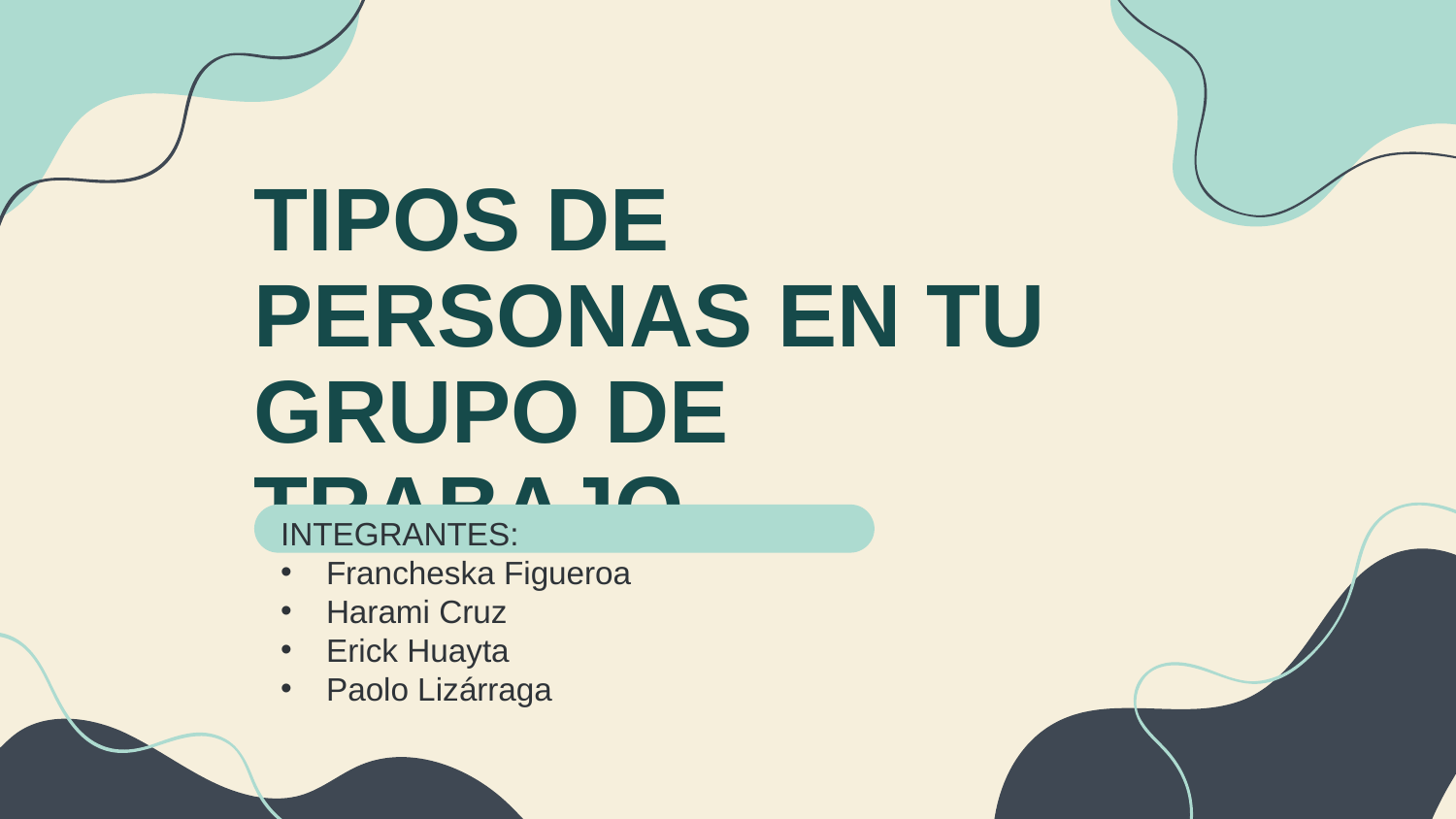

# TIPOS DE PERSONAS EN TU GRUPO DE TRABAJO

INTEGRANTES:
Francheska Figueroa
Harami Cruz
Erick Huayta
Paolo Lizárraga